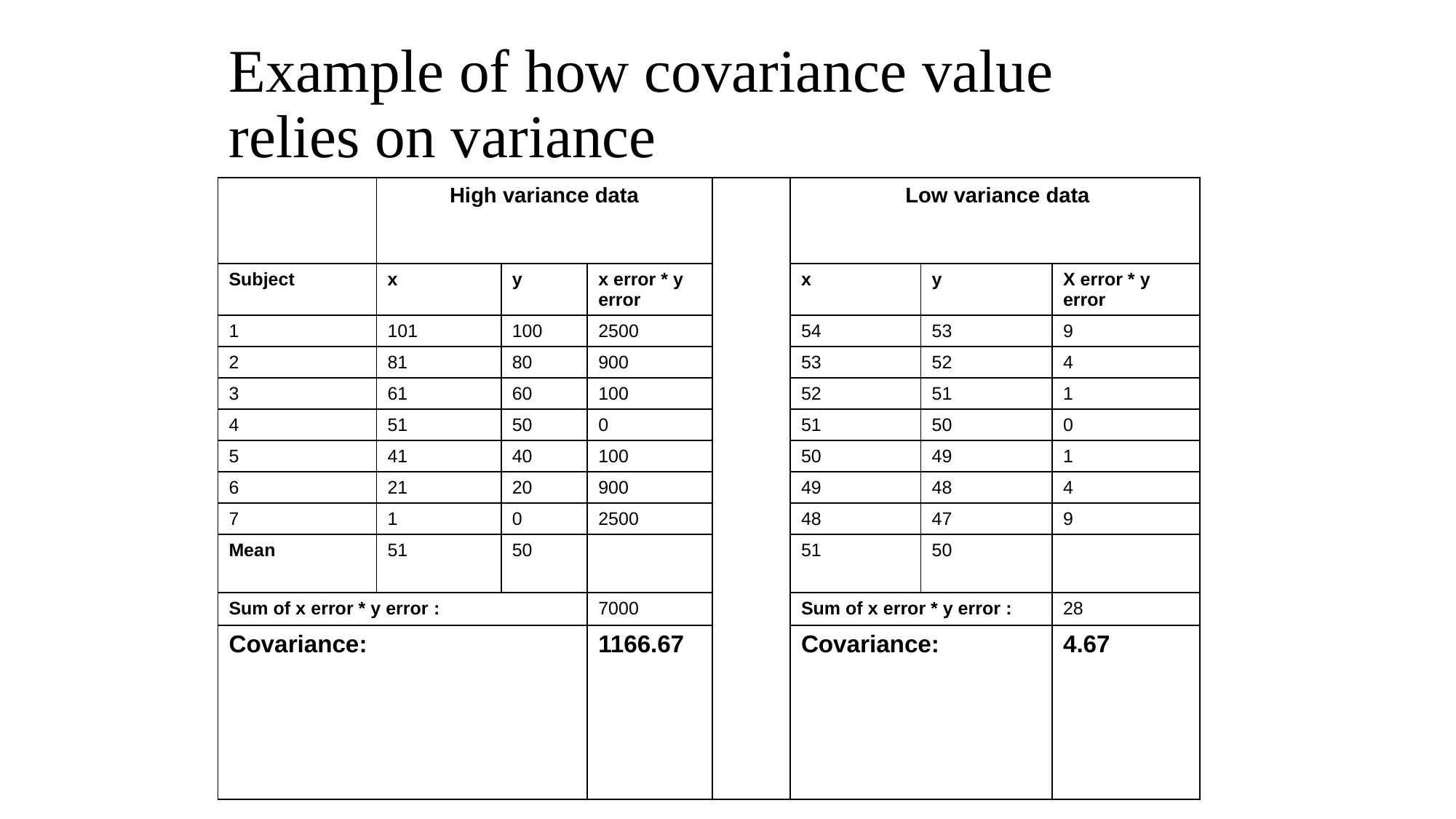

# Example of how covariance value relies on variance

|  | High variance data |  |  |  | Low variance data |  |  |
| --- | --- | --- | --- | --- | --- | --- | --- |
| Subject | x | y | x error \* y error |  | x | y | X error \* y error |
| 1 | 101 | 100 | 2500 |  | 54 | 53 | 9 |
| 2 | 81 | 80 | 900 |  | 53 | 52 | 4 |
| 3 | 61 | 60 | 100 |  | 52 | 51 | 1 |
| 4 | 51 | 50 | 0 |  | 51 | 50 | 0 |
| 5 | 41 | 40 | 100 |  | 50 | 49 | 1 |
| 6 | 21 | 20 | 900 |  | 49 | 48 | 4 |
| 7 | 1 | 0 | 2500 |  | 48 | 47 | 9 |
| Mean | 51 | 50 |  |  | 51 | 50 |  |
| Sum of x error \* y error : |  |  | 7000 |  | Sum of x error \* y error : |  | 28 |
| Covariance: |  |  | 1166.67 |  | Covariance: |  | 4.67 |